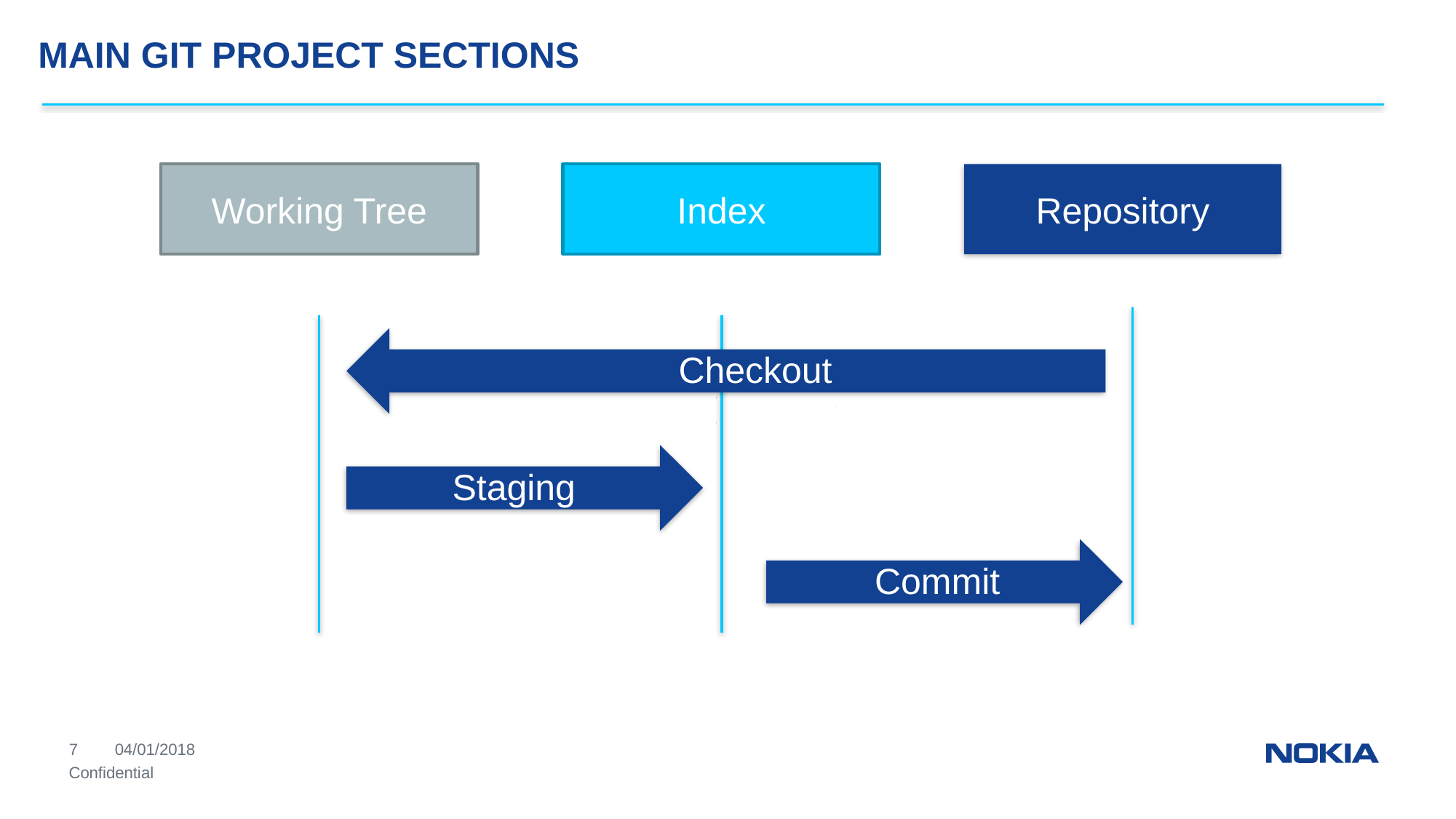

MAIN GIT PROJECT SECTIONS
Working Tree
Index
Repository

Checkout

Staging

Commit